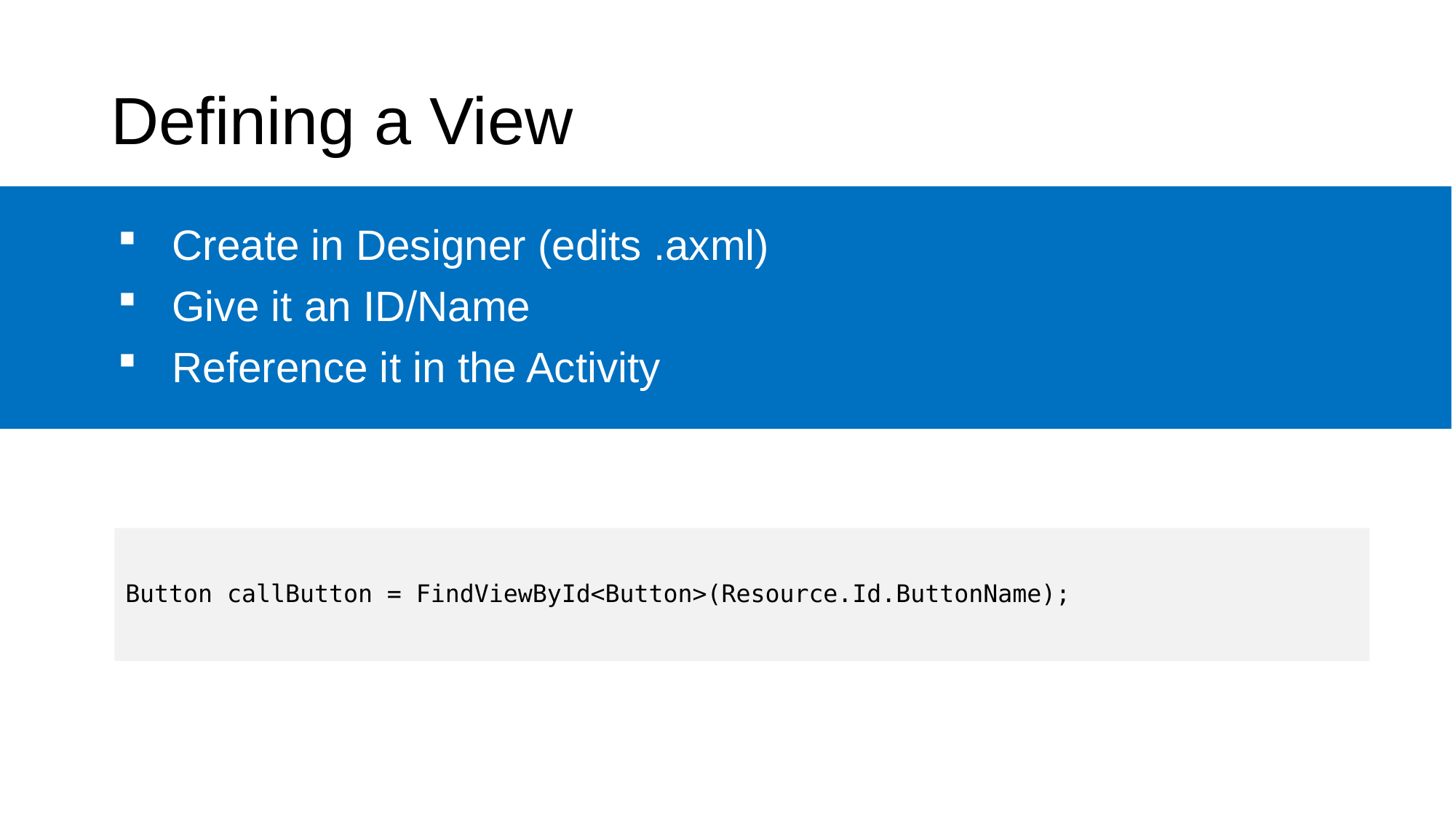

# Defining a View

Create in Designer (edits .axml)
Give it an ID/Name
Reference it in the Activity
Button callButton = FindViewById<Button>(Resource.Id.ButtonName);